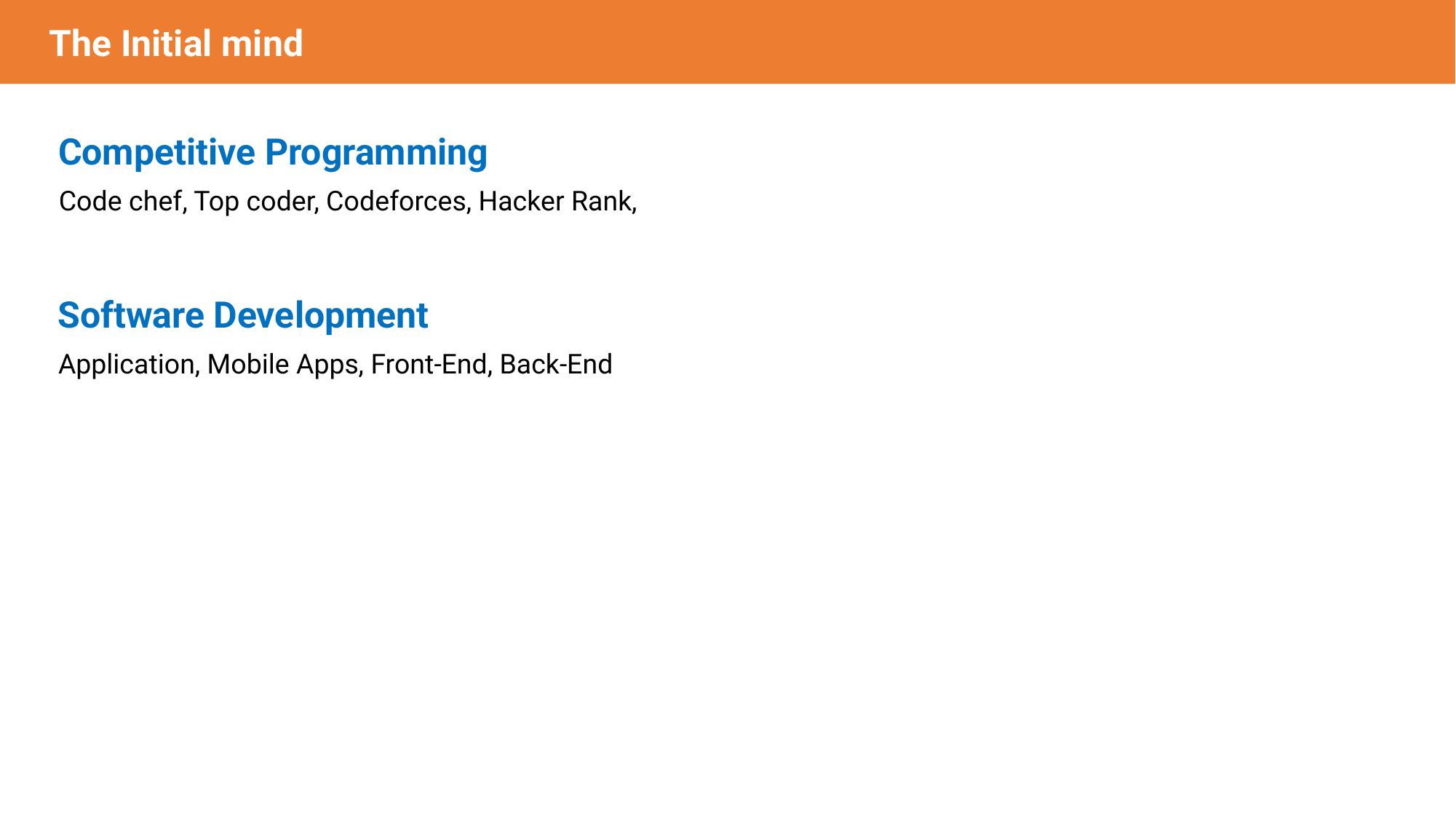

The Initial mind
Competitive Programming
Code chef, Top coder, Codeforces, Hacker Rank,
Software Development
Application, Mobile Apps, Front-End, Back-End